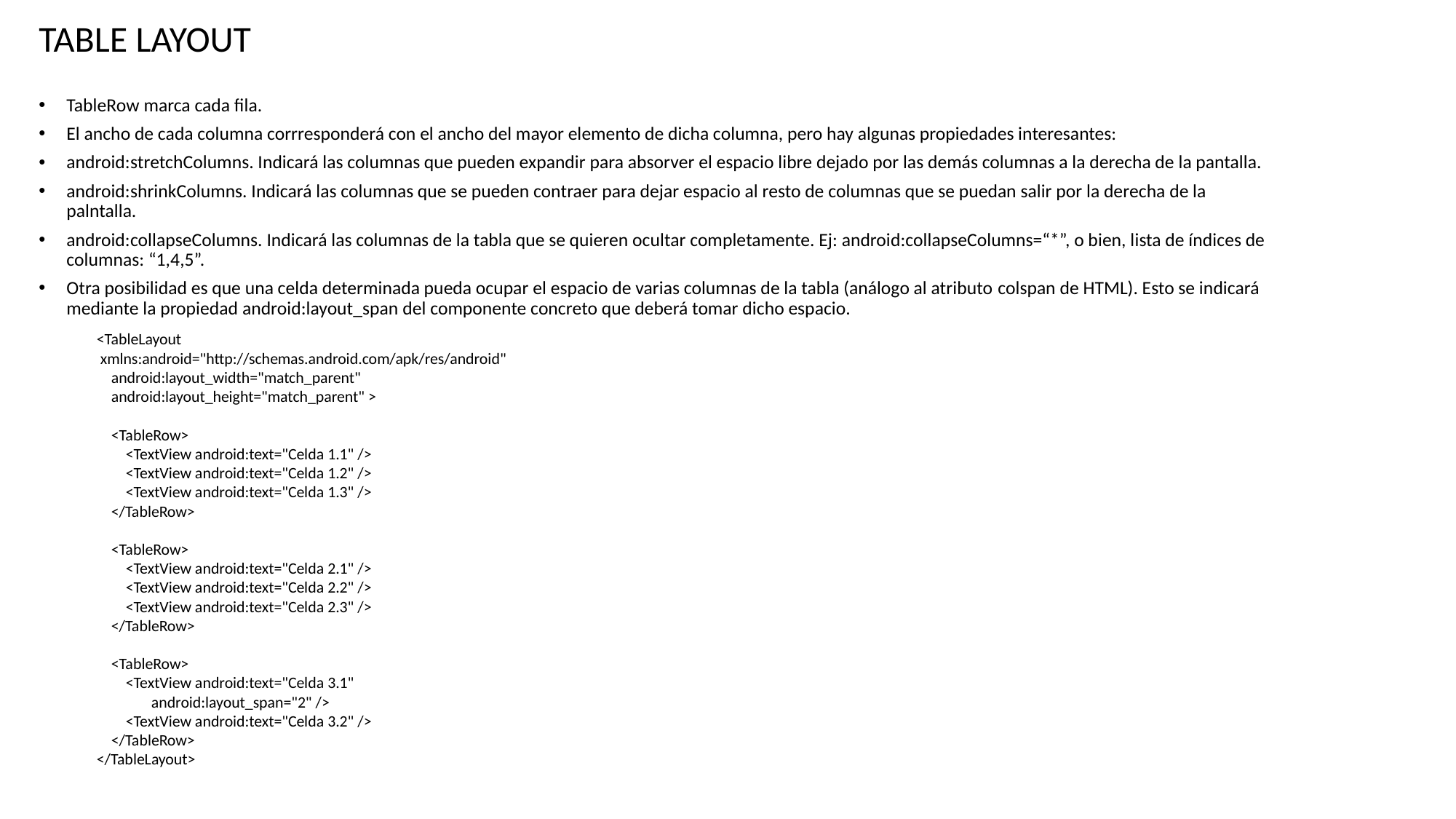

# TABLE LAYOUT
TableRow marca cada fila.
El ancho de cada columna corrresponderá con el ancho del mayor elemento de dicha columna, pero hay algunas propiedades interesantes:
android:stretchColumns. Indicará las columnas que pueden expandir para absorver el espacio libre dejado por las demás columnas a la derecha de la pantalla.
android:shrinkColumns. Indicará las columnas que se pueden contraer para dejar espacio al resto de columnas que se puedan salir por la derecha de la palntalla.
android:collapseColumns. Indicará las columnas de la tabla que se quieren ocultar completamente. Ej: android:collapseColumns=“*”, o bien, lista de índices de columnas: “1,4,5”.
Otra posibilidad es que una celda determinada pueda ocupar el espacio de varias columnas de la tabla (análogo al atributo colspan de HTML). Esto se indicará mediante la propiedad android:layout_span del componente concreto que deberá tomar dicho espacio.
<TableLayout
 xmlns:android="http://schemas.android.com/apk/res/android"
    android:layout_width="match_parent"
    android:layout_height="match_parent" >

    <TableRow>
        <TextView android:text="Celda 1.1" />
        <TextView android:text="Celda 1.2" />
        <TextView android:text="Celda 1.3" />
    </TableRow>

    <TableRow>
        <TextView android:text="Celda 2.1" />
        <TextView android:text="Celda 2.2" />
        <TextView android:text="Celda 2.3" />
    </TableRow>

    <TableRow>
        <TextView android:text="Celda 3.1"
               android:layout_span="2" />
        <TextView android:text="Celda 3.2" />
    </TableRow>
</TableLayout>